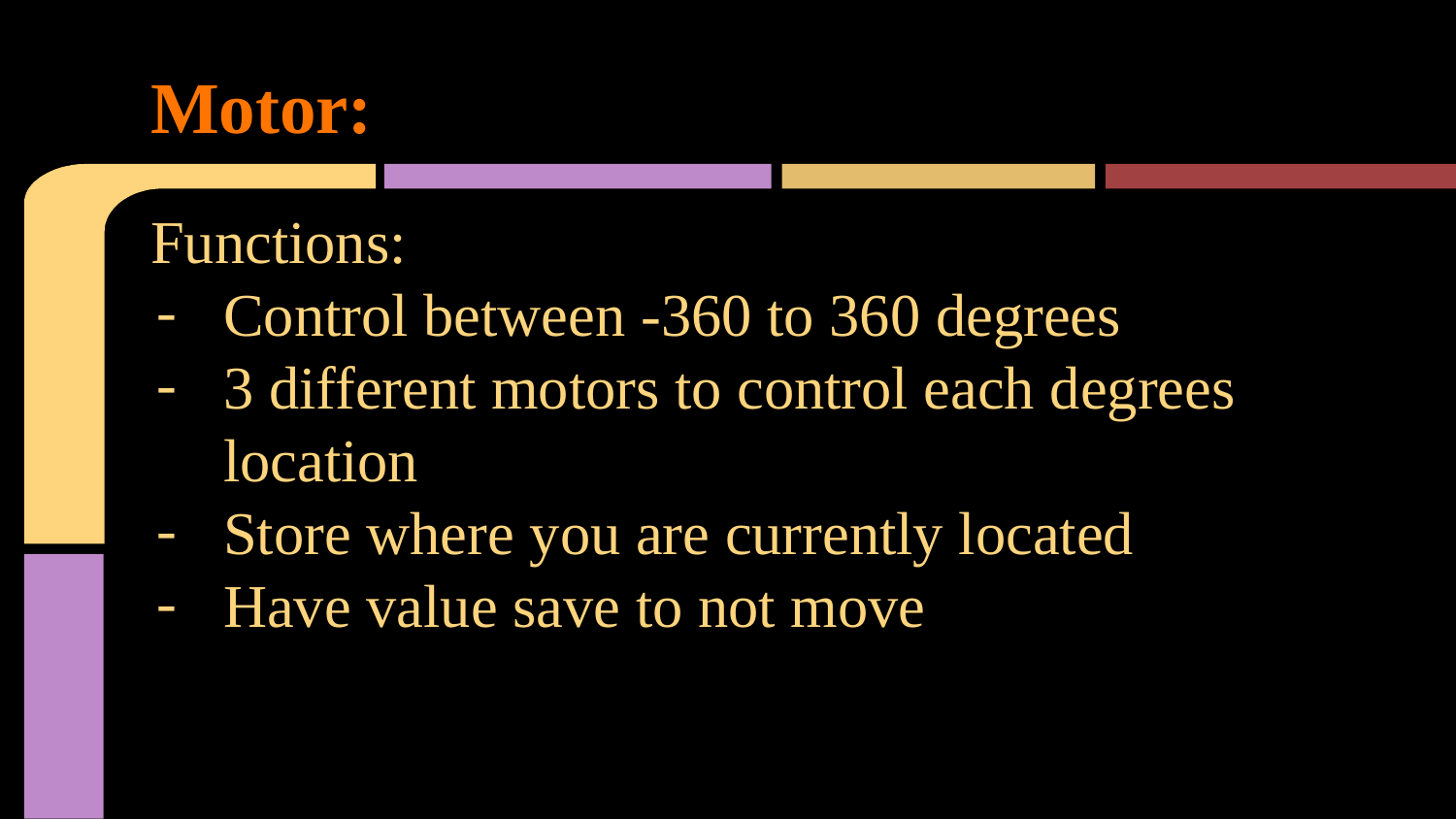

# Motor:
Functions:
Control between -360 to 360 degrees
3 different motors to control each degrees location
Store where you are currently located
Have value save to not move